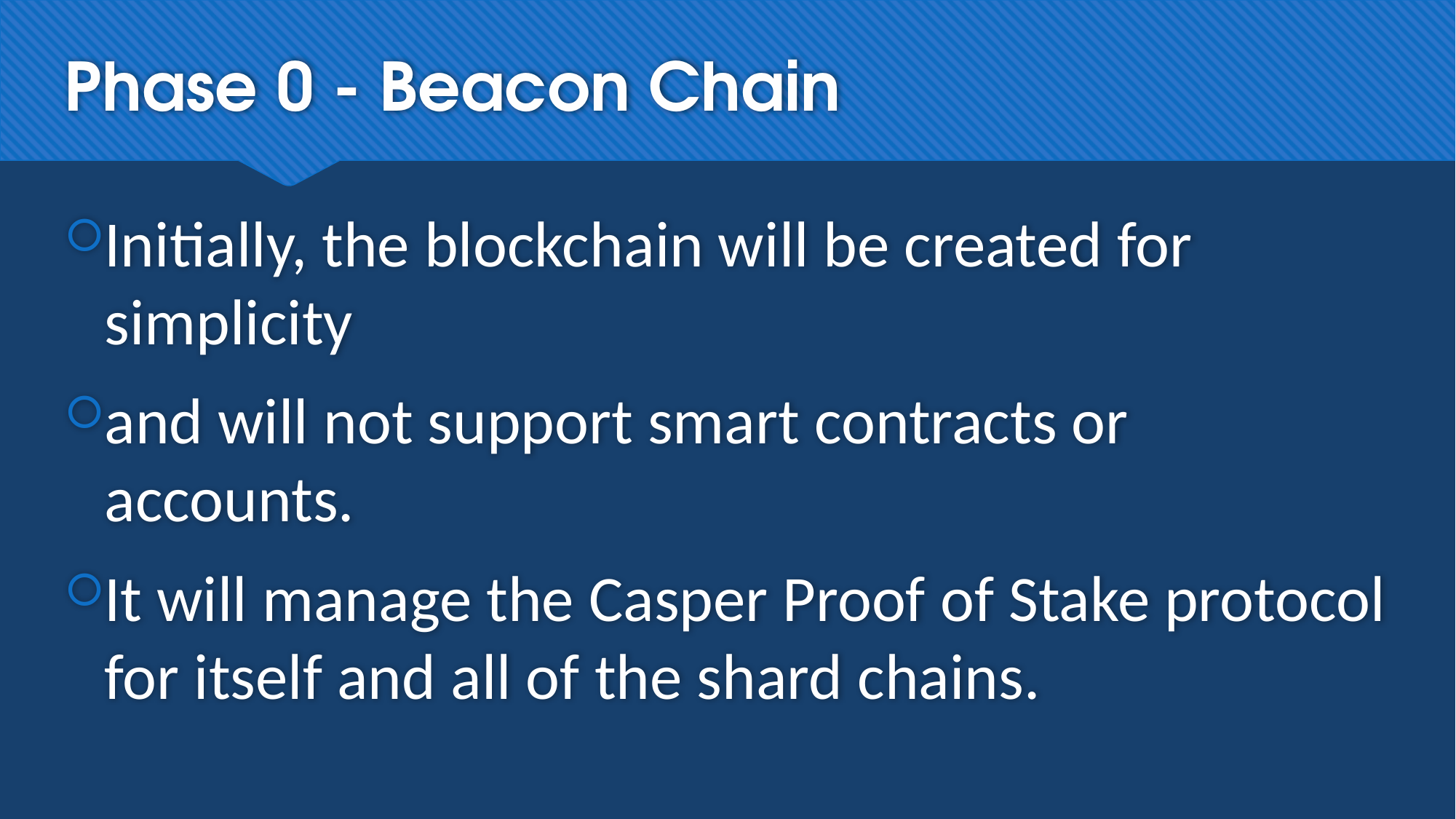

# Phase 0 - Beacon Chain
Initially, the blockchain will be created for simplicity
and will not support smart contracts or accounts.
It will manage the Casper Proof of Stake protocol for itself and all of the shard chains.